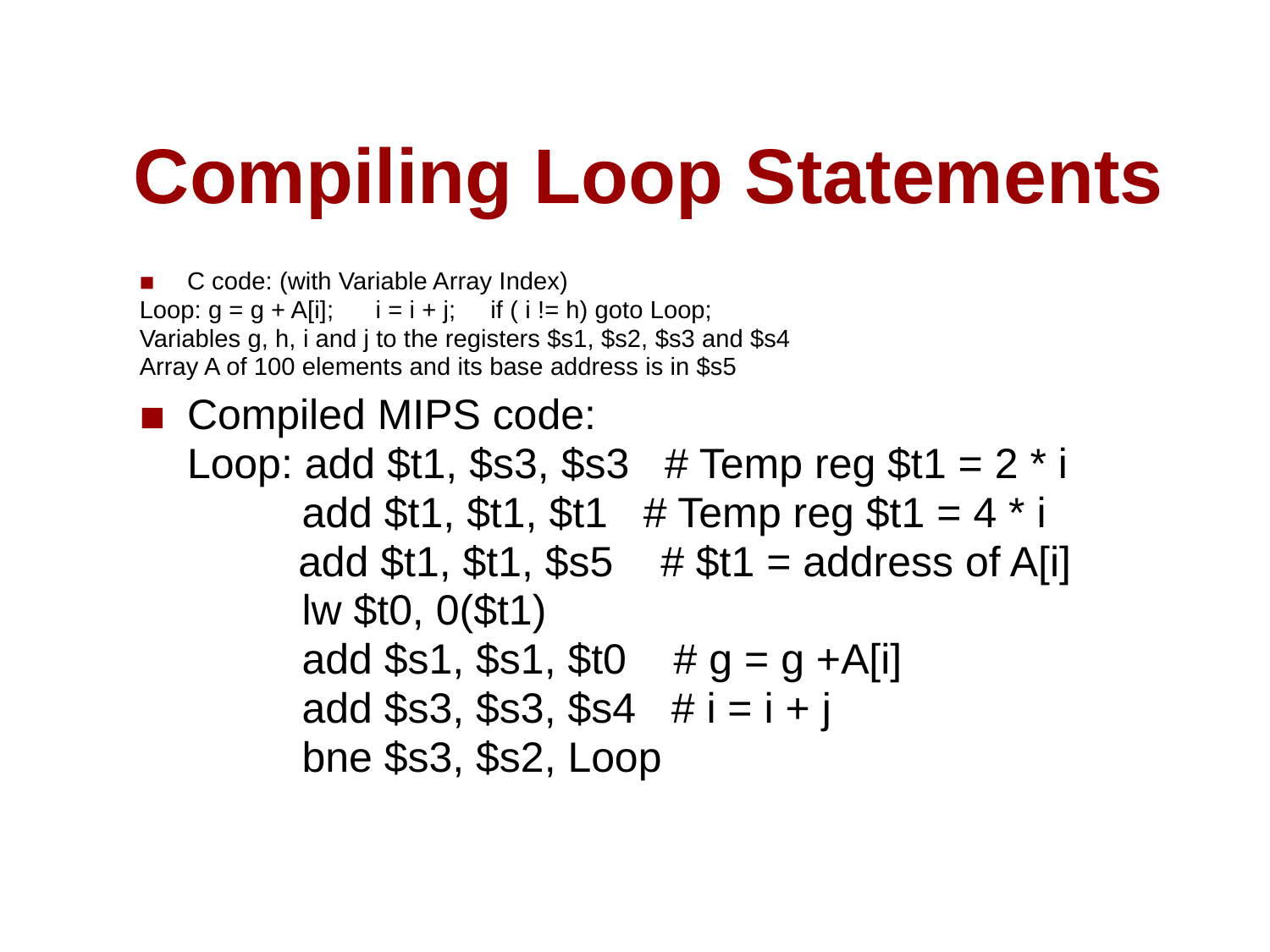

# Compiling Loop Statements
C code: (with Variable Array Index)
Loop: g = g + A[i];      i = i + j;     if ( i != h) goto Loop;
Variables g, h, i and j to the registers $s1, $s2, $s3 and $s4
Array A of 100 elements and its base address is in $s5

Compiled MIPS code:
	Loop: add $t1, $s3, $s3   # Temp reg $t1 = 2 * i
   add $t1, $t1, $t1   # Temp reg $t1 = 4 * i
 	add $t1, $t1, $s5    # $t1 = address of A[i]
   lw $t0, 0($t1)
   add $s1, $s1, $t0    # g = g +A[i]
   add $s3, $s3, $s4   # i = i + j
   bne $s3, $s2, Loop